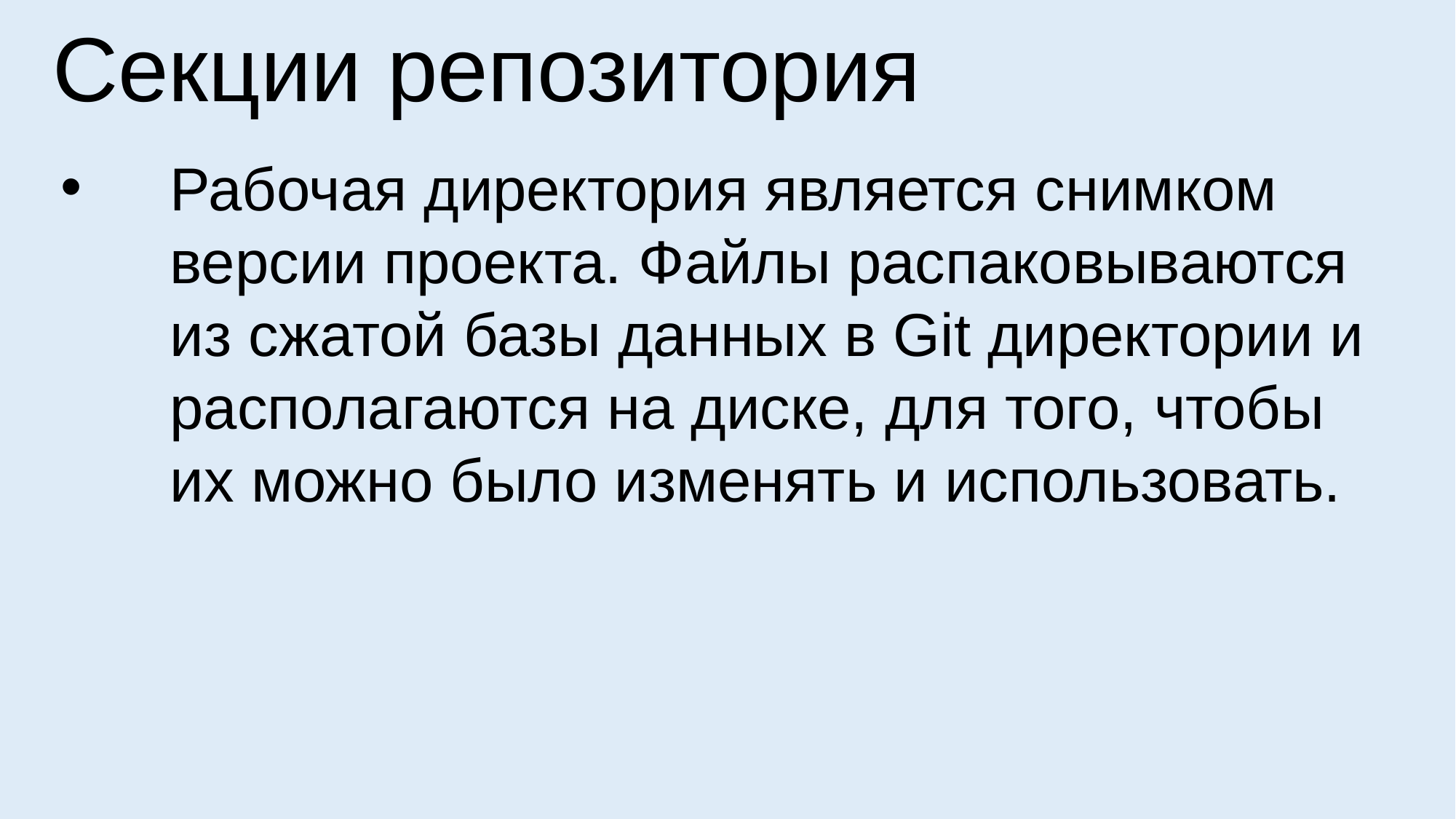

Секции репозитория
Рабочая директория является снимком версии проекта. Файлы распаковываются из сжатой базы данных в Git директории и располагаются на диске, для того, чтобы их можно было изменять и использовать.